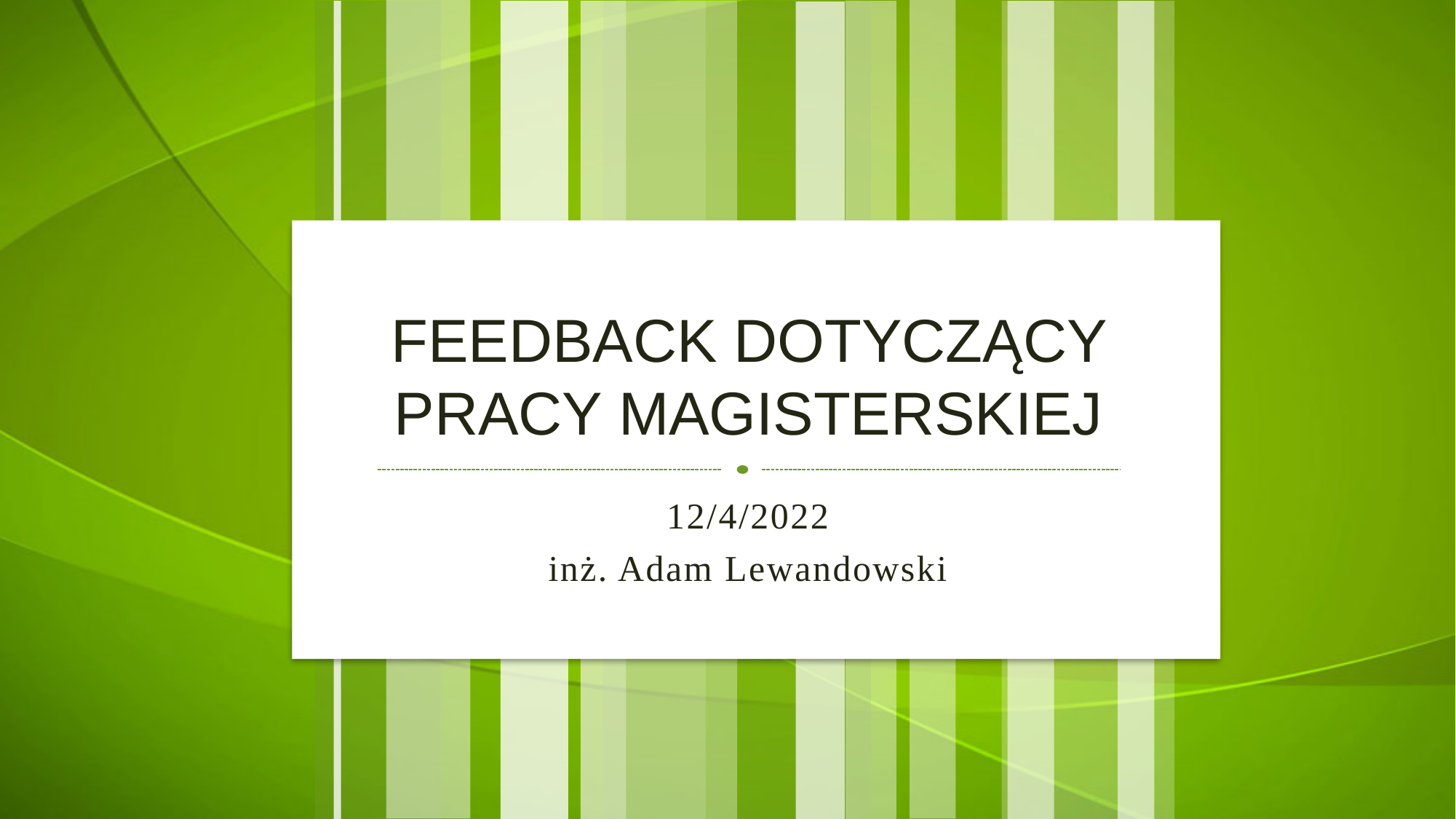

# Feedback dotyczący pracy magisterskiej
12/4/2022
inż. Adam Lewandowski